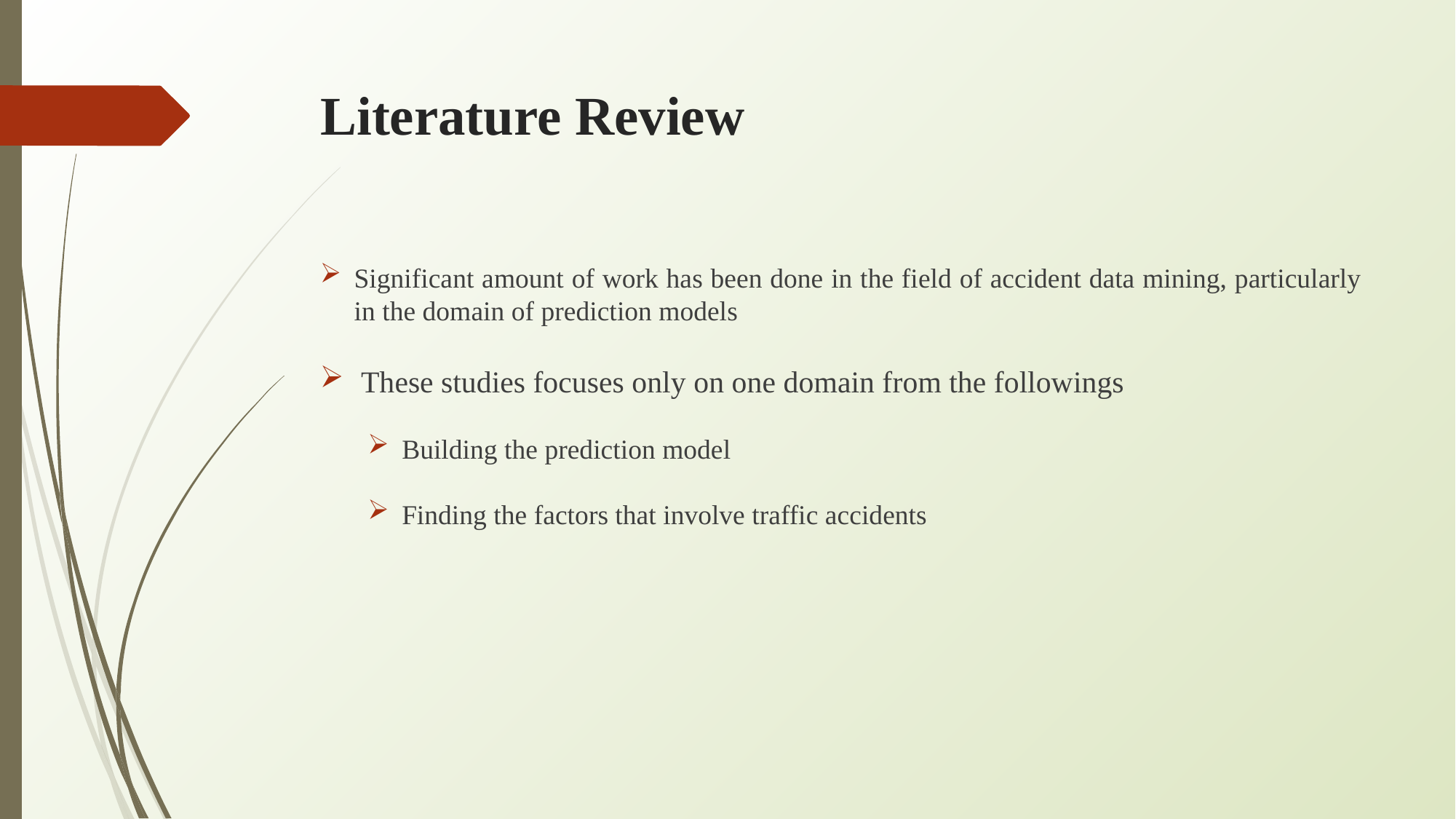

# Literature Review
Significant amount of work has been done in the field of accident data mining, particularly in the domain of prediction models

These studies focuses only on one domain from the followings

Building the prediction model

Finding the factors that involve traffic accidents